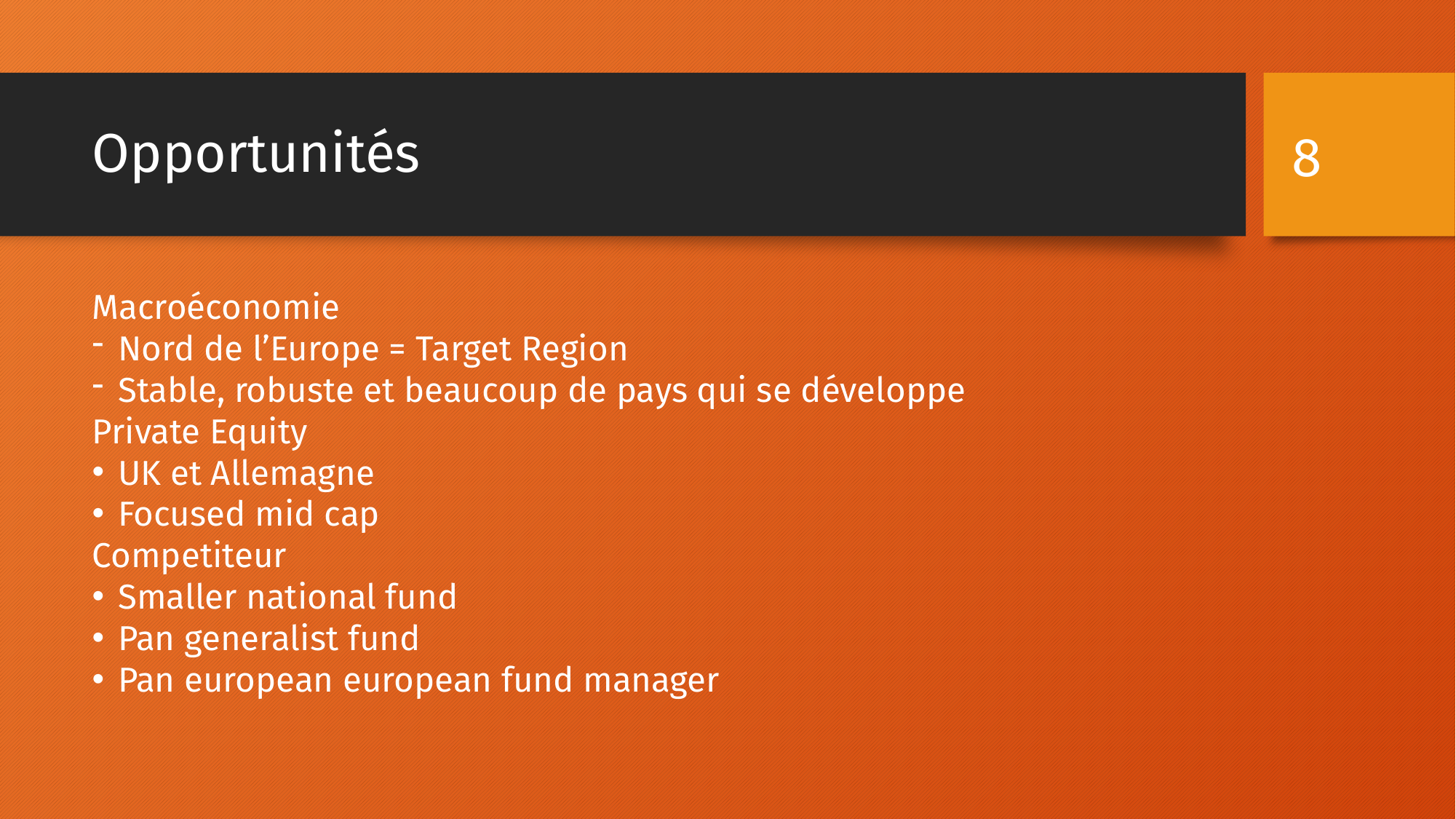

8
# Opportunités
Macroéconomie
Nord de l’Europe = Target Region
Stable, robuste et beaucoup de pays qui se développe
Private Equity
UK et Allemagne
Focused mid cap
Competiteur
Smaller national fund
Pan generalist fund
Pan european european fund manager